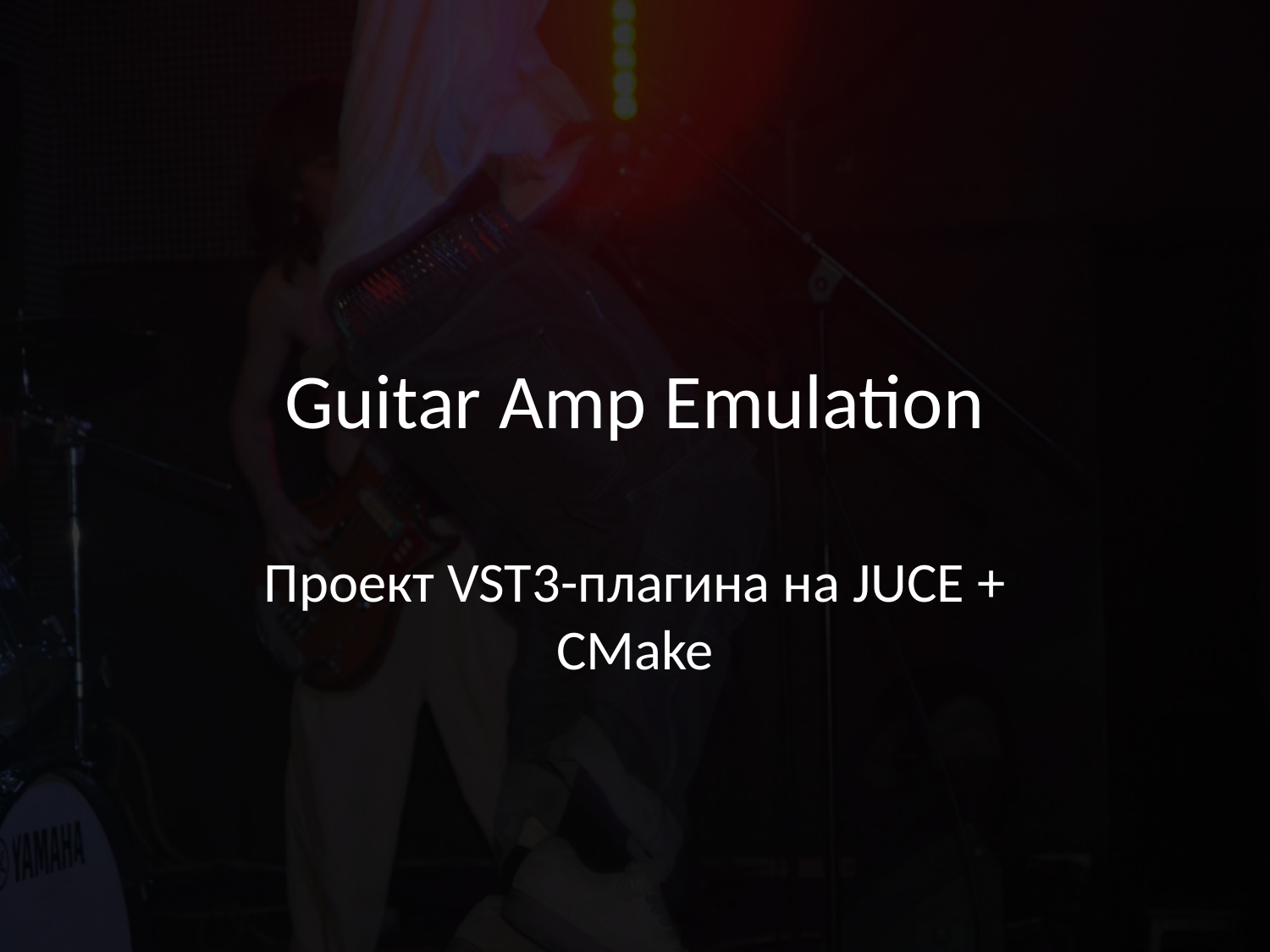

# Guitar Amp Emulation
Проект VST3-плагина на JUCE + CMake